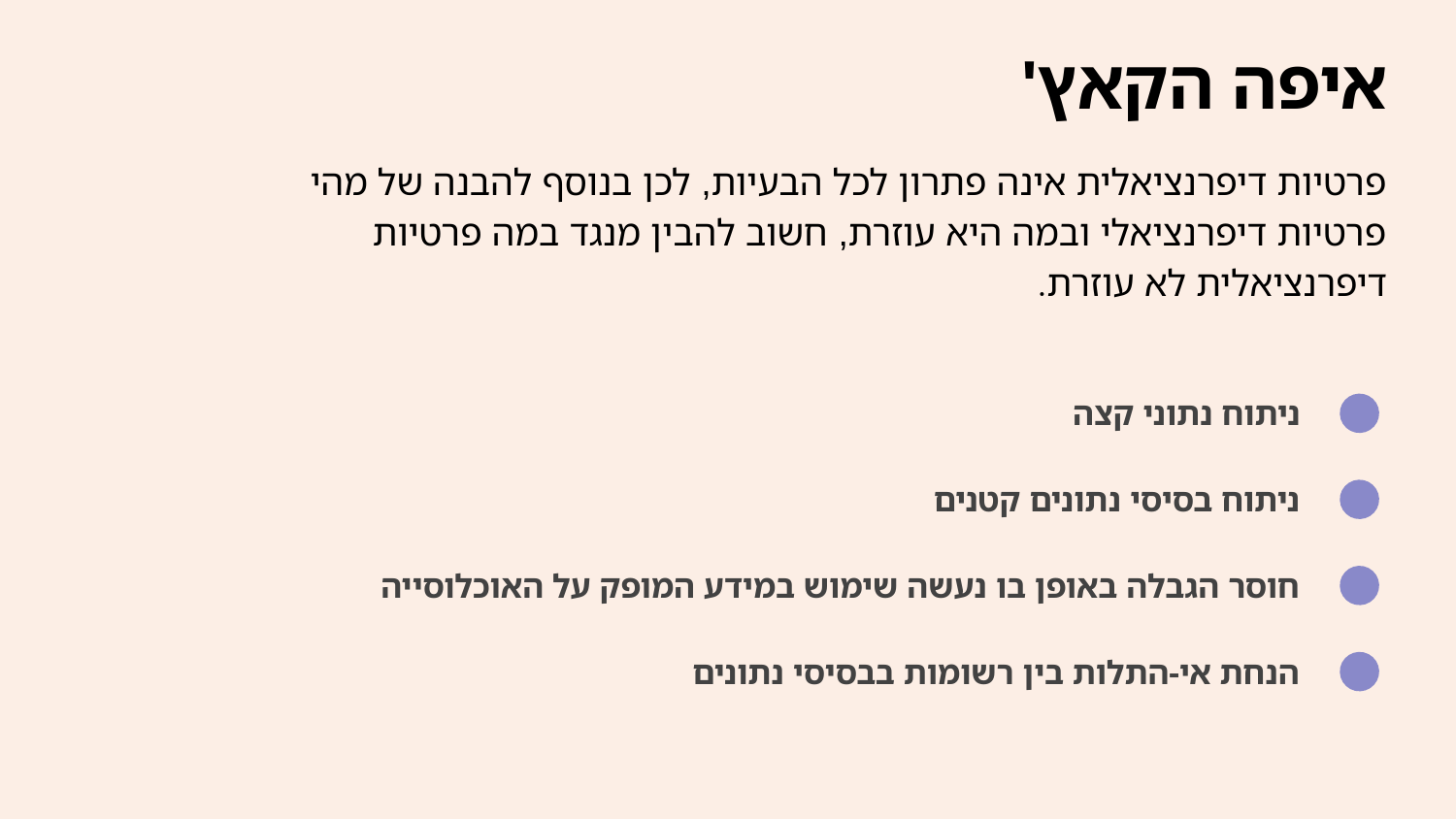

איפה הקאץ'
פרטיות דיפרנציאלית אינה פתרון לכל הבעיות, לכן בנוסף להבנה של מהי פרטיות דיפרנציאלי ובמה היא עוזרת, חשוב להבין מנגד במה פרטיות דיפרנציאלית לא עוזרת.
ניתוח נתוני קצה

ניתוח בסיסי נתונים קטנים

חוסר הגבלה באופן בו נעשה שימוש במידע המופק על האוכלוסייה

הנחת אי-התלות בין רשומות בבסיסי נתונים